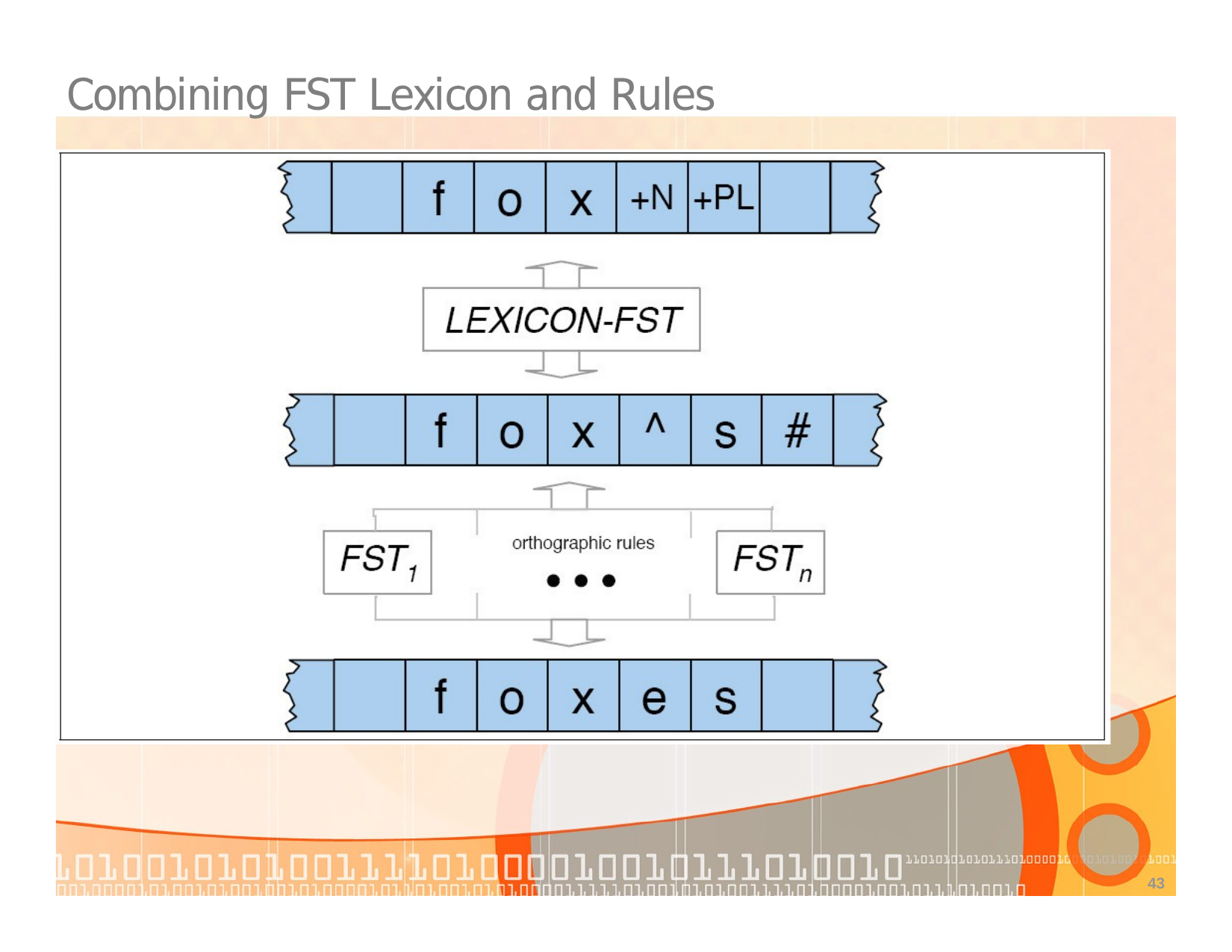

# Combining FST Lexicon and Rules

43